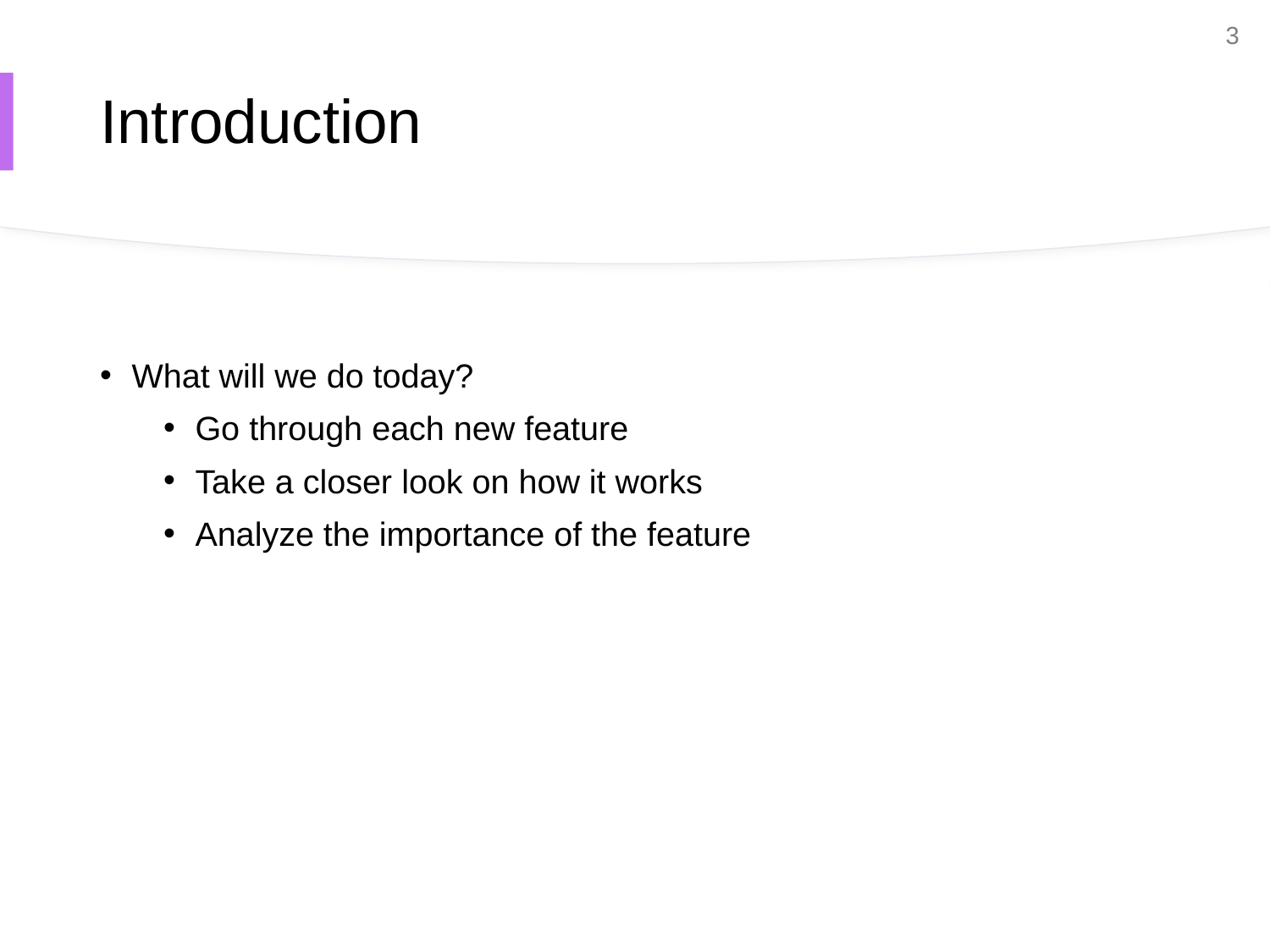

3
# Introduction

What will we do today?
Go through each new feature
Take a closer look on how it works
Analyze the importance of the feature